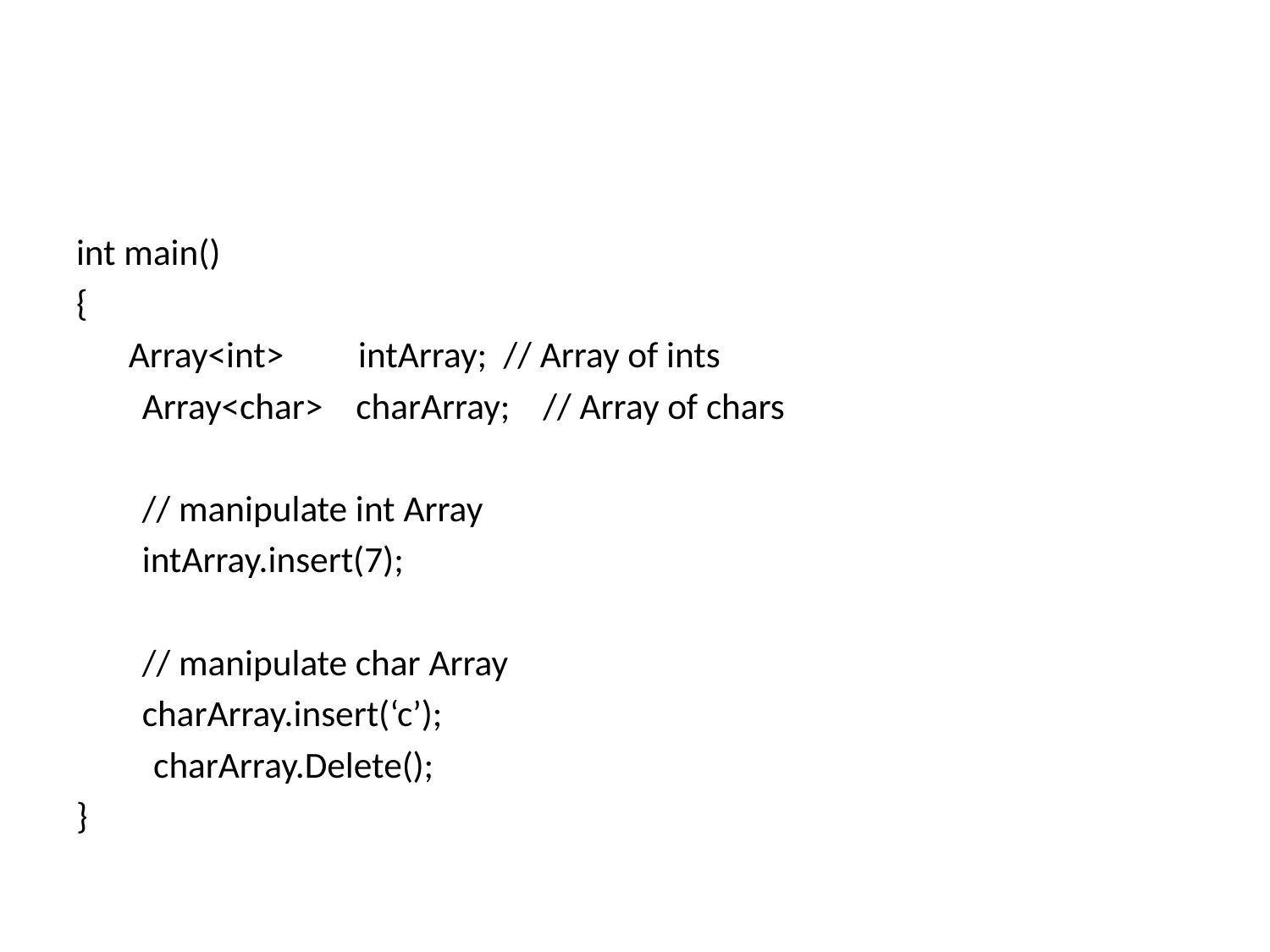

#
int main()
{
	 Array<int>         intArray;  // Array of ints
        Array<char>    charArray;    // Array of chars

        // manipulate int Array
        intArray.insert(7);

        // manipulate char Array
        charArray.insert(‘c’);
	    charArray.Delete();
}